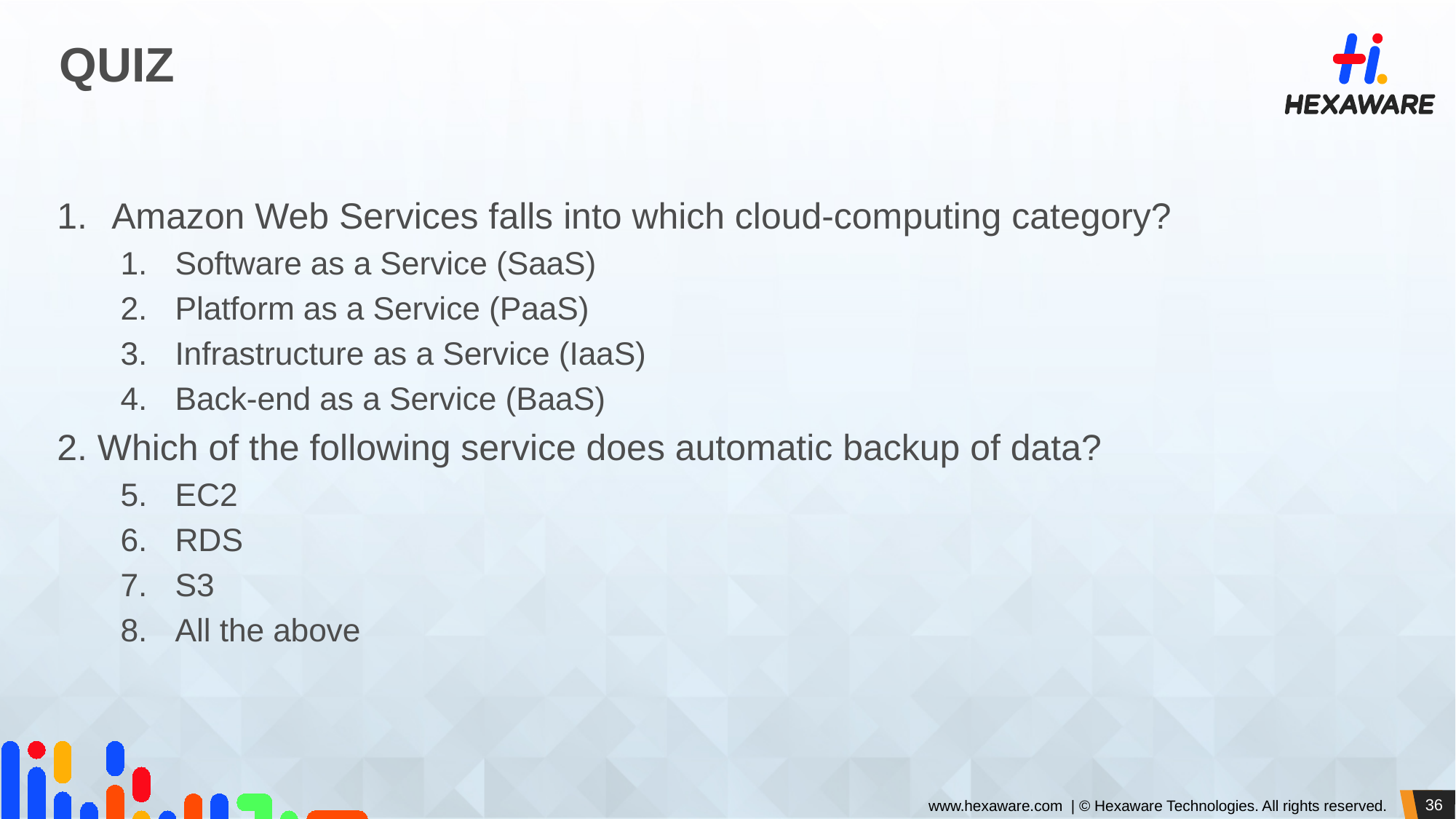

# QUIZ
Amazon Web Services falls into which cloud-computing category?
Software as a Service (SaaS)
Platform as a Service (PaaS)
Infrastructure as a Service (IaaS)
Back-end as a Service (BaaS)
2. Which of the following service does automatic backup of data?
EC2
RDS
S3
All the above